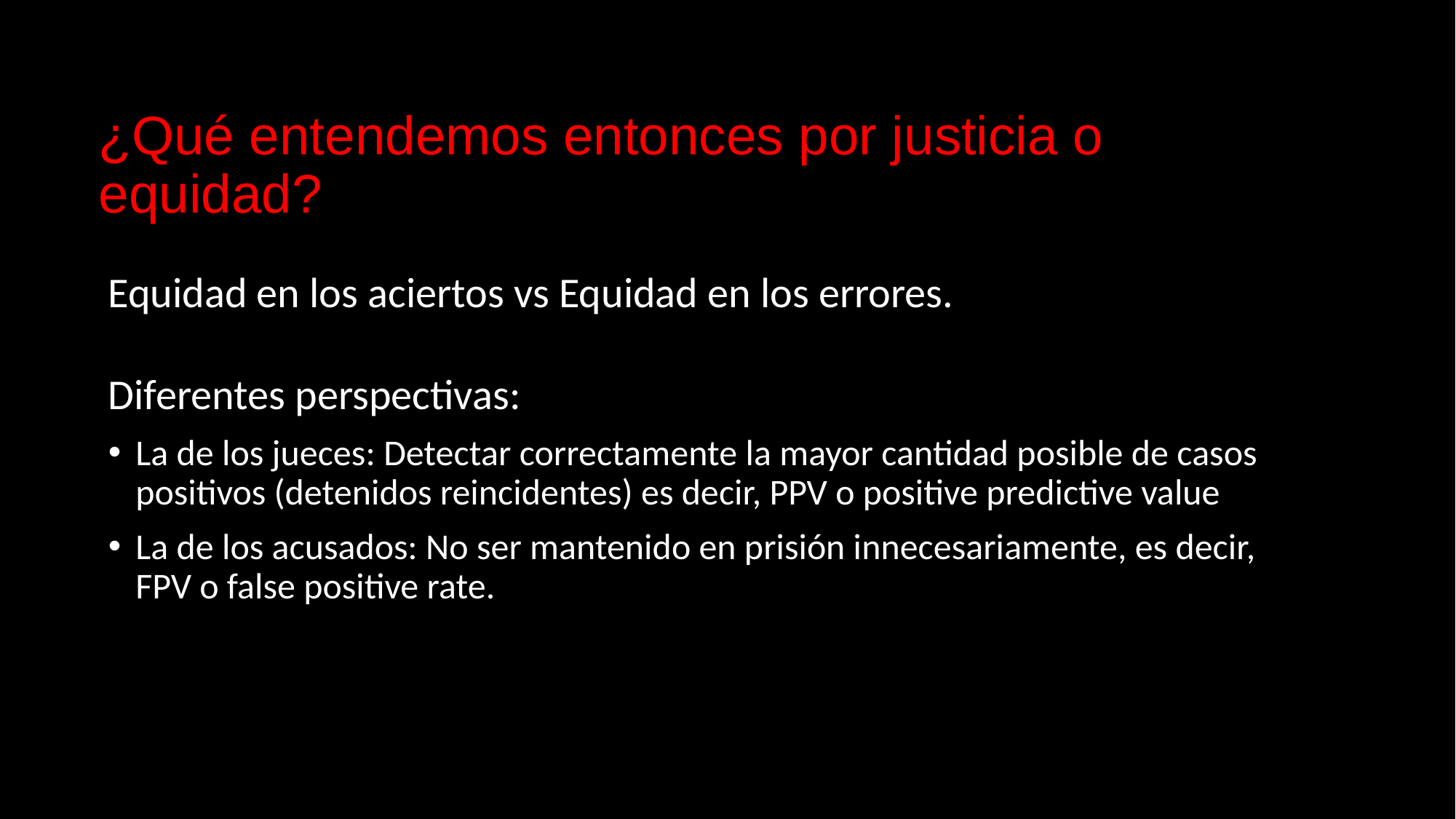

# ¿Qué entendemos entonces por justicia o equidad?
Equidad en los aciertos vs Equidad en los errores.

Diferentes perspectivas:
La de los jueces: Detectar correctamente la mayor cantidad posible de casos positivos (detenidos reincidentes) es decir, PPV o positive predictive value
La de los acusados: No ser mantenido en prisión innecesariamente, es decir, FPV o false positive rate.